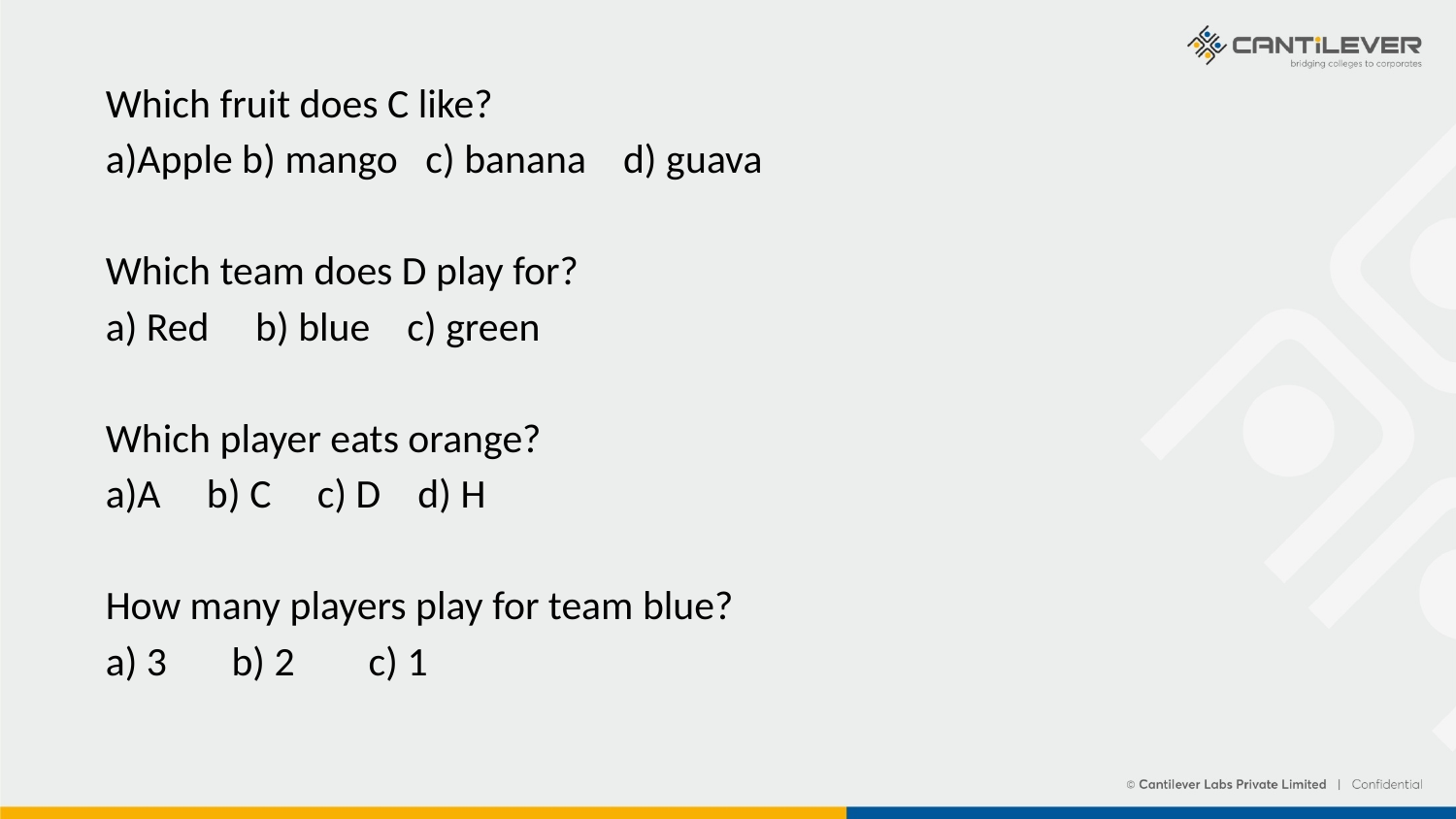

Which fruit does C like?
a)Apple b) mango   c) banana    d) guava

Which team does D play for?
a) Red     b) blue    c) green

Which player eats orange?
a)A     b) C     c) D    d) H

How many players play for team blue?
a) 3       b) 2        c) 1